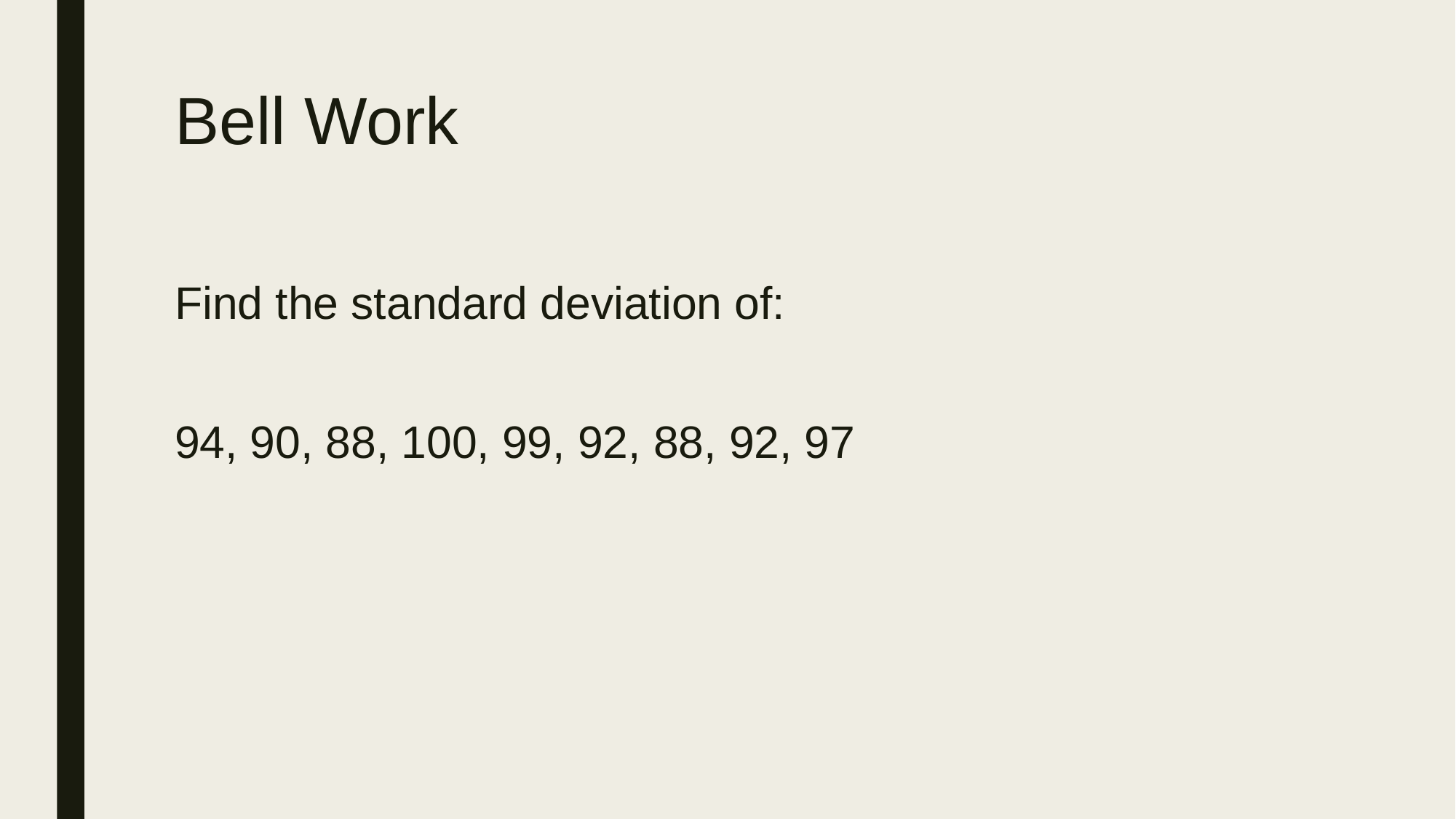

# Bell Work
Find the standard deviation of:

94, 90, 88, 100, 99, 92, 88, 92, 97